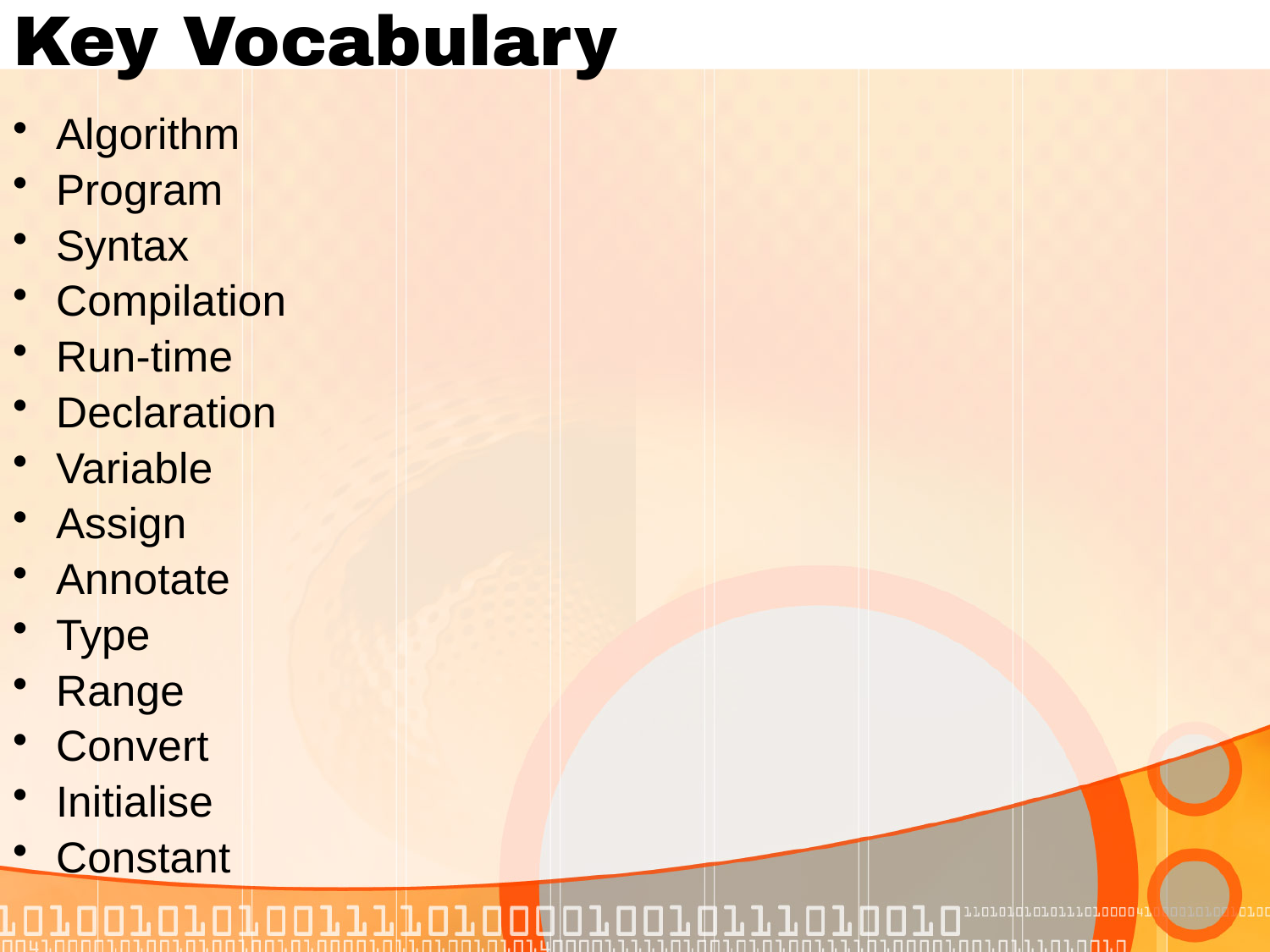

# Key Vocabulary
Algorithm
Program
Syntax
Compilation
Run-time
Declaration
Variable
Assign
Annotate
Type
Range
Convert
Initialise
Constant